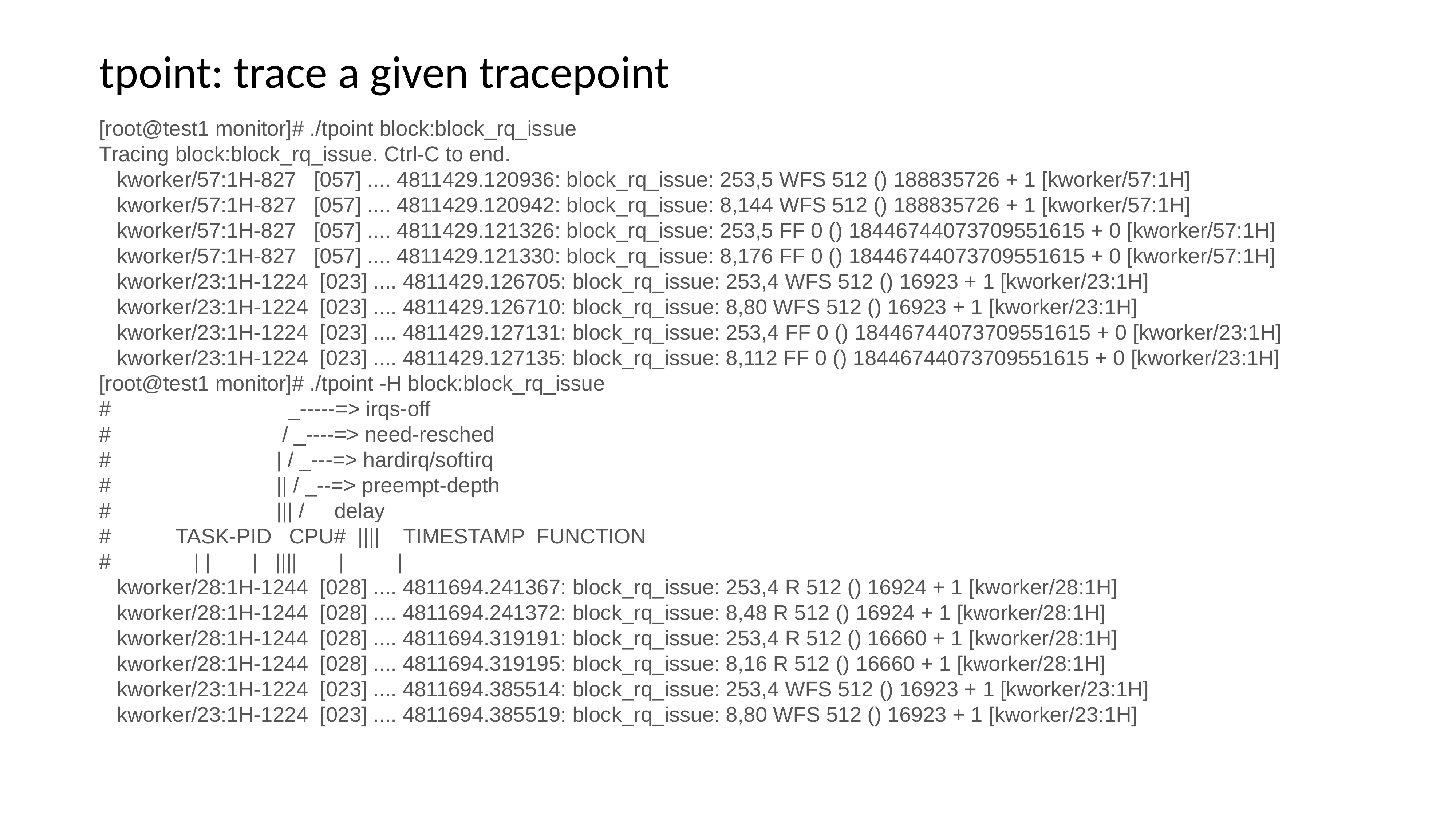

tpoint: trace a given tracepoint
[root@test1 monitor]# ./tpoint block:block_rq_issue
Tracing block:block_rq_issue. Ctrl-C to end.
   kworker/57:1H-827   [057] .... 4811429.120936: block_rq_issue: 253,5 WFS 512 () 188835726 + 1 [kworker/57:1H]
   kworker/57:1H-827   [057] .... 4811429.120942: block_rq_issue: 8,144 WFS 512 () 188835726 + 1 [kworker/57:1H]
   kworker/57:1H-827   [057] .... 4811429.121326: block_rq_issue: 253,5 FF 0 () 18446744073709551615 + 0 [kworker/57:1H]
   kworker/57:1H-827   [057] .... 4811429.121330: block_rq_issue: 8,176 FF 0 () 18446744073709551615 + 0 [kworker/57:1H]
   kworker/23:1H-1224  [023] .... 4811429.126705: block_rq_issue: 253,4 WFS 512 () 16923 + 1 [kworker/23:1H]
   kworker/23:1H-1224  [023] .... 4811429.126710: block_rq_issue: 8,80 WFS 512 () 16923 + 1 [kworker/23:1H]
   kworker/23:1H-1224  [023] .... 4811429.127131: block_rq_issue: 253,4 FF 0 () 18446744073709551615 + 0 [kworker/23:1H]
   kworker/23:1H-1224  [023] .... 4811429.127135: block_rq_issue: 8,112 FF 0 () 18446744073709551615 + 0 [kworker/23:1H]
[root@test1 monitor]# ./tpoint -H block:block_rq_issue
#                              _-----=> irqs-off
#                             / _----=> need-resched
#                            | / _---=> hardirq/softirq
#                            || / _--=> preempt-depth
#                            ||| /     delay
#           TASK-PID   CPU#  ||||    TIMESTAMP  FUNCTION
#              | |       |   ||||       |         |
   kworker/28:1H-1244  [028] .... 4811694.241367: block_rq_issue: 253,4 R 512 () 16924 + 1 [kworker/28:1H]
   kworker/28:1H-1244  [028] .... 4811694.241372: block_rq_issue: 8,48 R 512 () 16924 + 1 [kworker/28:1H]
   kworker/28:1H-1244  [028] .... 4811694.319191: block_rq_issue: 253,4 R 512 () 16660 + 1 [kworker/28:1H]
   kworker/28:1H-1244  [028] .... 4811694.319195: block_rq_issue: 8,16 R 512 () 16660 + 1 [kworker/28:1H]
   kworker/23:1H-1224  [023] .... 4811694.385514: block_rq_issue: 253,4 WFS 512 () 16923 + 1 [kworker/23:1H]
   kworker/23:1H-1224  [023] .... 4811694.385519: block_rq_issue: 8,80 WFS 512 () 16923 + 1 [kworker/23:1H]